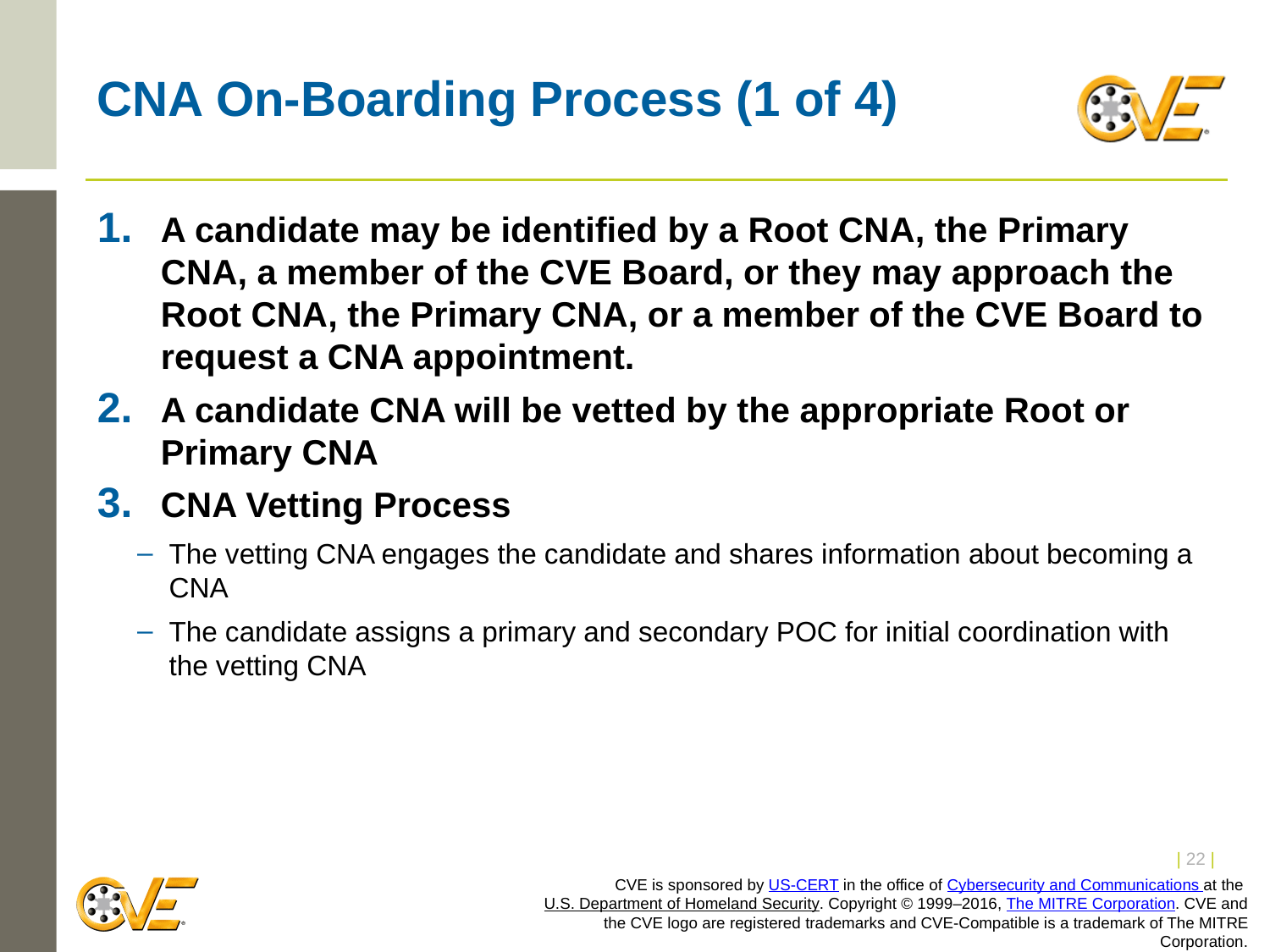

# CNA On-Boarding Process (1 of 4)
A candidate may be identified by a Root CNA, the Primary CNA, a member of the CVE Board, or they may approach the Root CNA, the Primary CNA, or a member of the CVE Board to request a CNA appointment.
A candidate CNA will be vetted by the appropriate Root or Primary CNA
CNA Vetting Process
The vetting CNA engages the candidate and shares information about becoming a CNA
The candidate assigns a primary and secondary POC for initial coordination with the vetting CNA

| 22 |